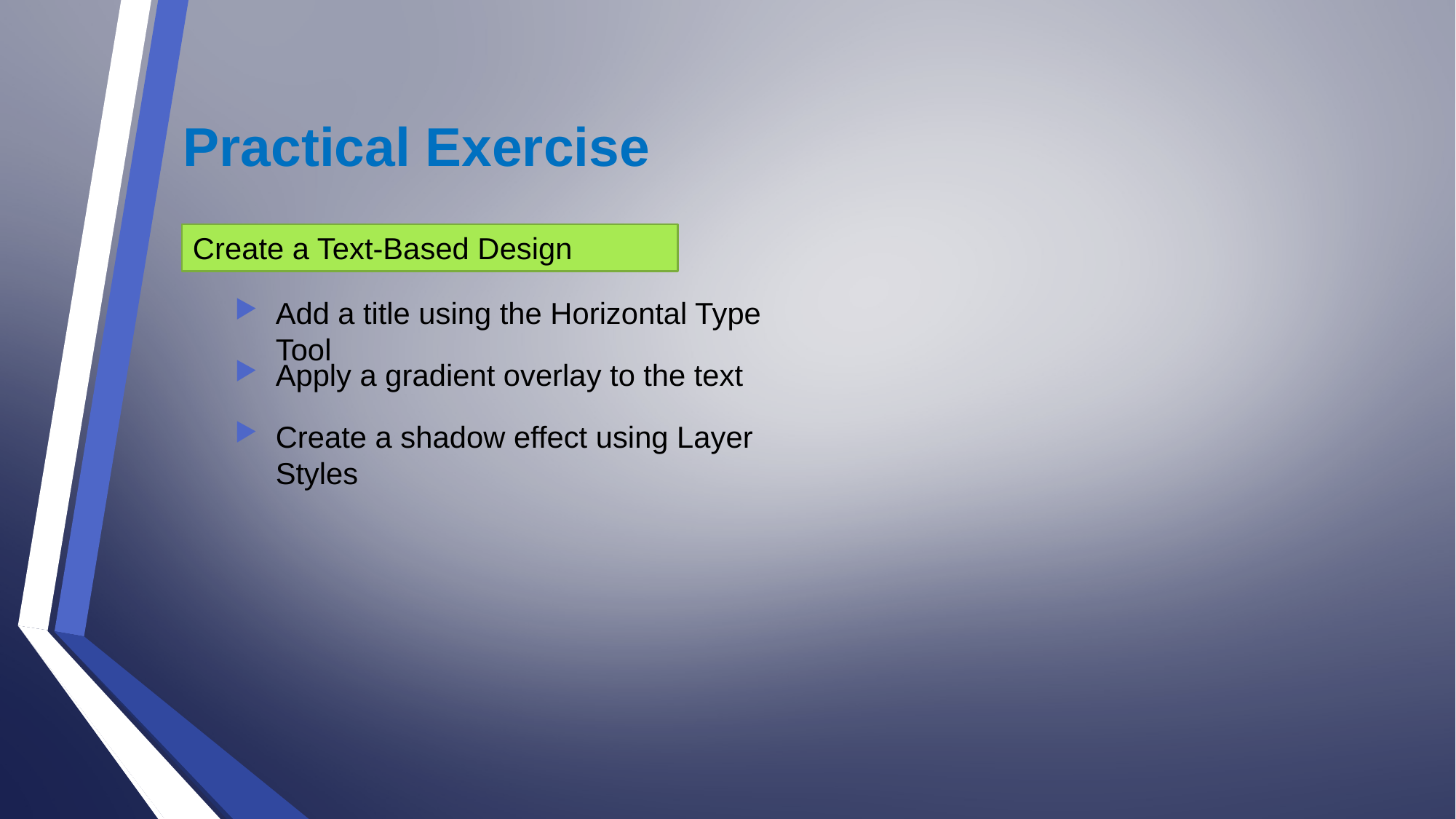

Practical Exercise
Create a Text-Based Design
Add a title using the Horizontal Type Tool
Apply a gradient overlay to the text
Create a shadow effect using Layer Styles